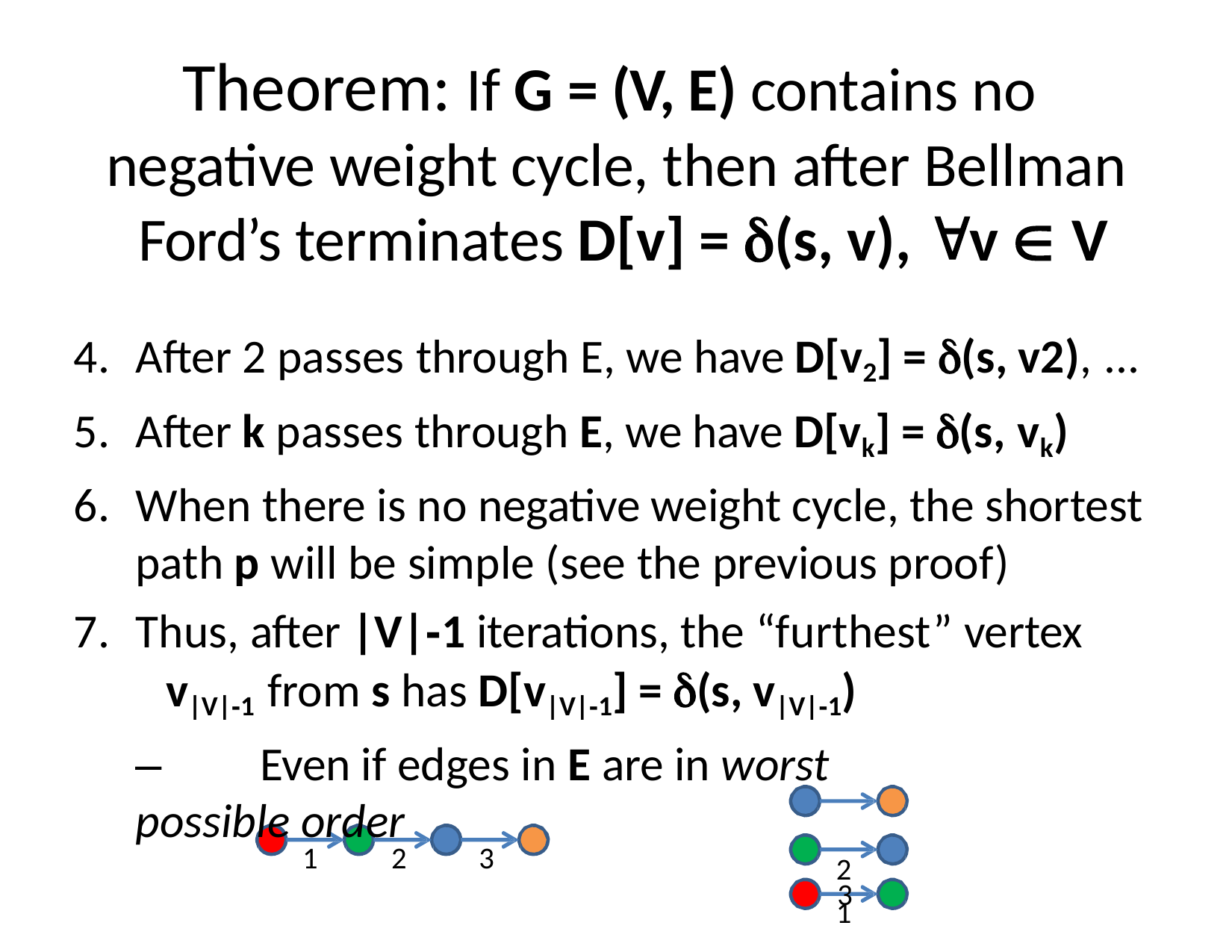

# Theorem: If G = (V, E) contains no  negative weight cycle, then after Bellman  Ford’s terminates D[v] = δ(s, v), ∀v ∈ V
After 2 passes through E, we have D[v2] = δ(s, v2), ...
After k passes through E, we have D[vk] = δ(s, vk)
When there is no negative weight cycle, the shortest  path p will be simple (see the previous proof)
Thus, after |V|‐1 iterations, the “furthest” vertex
v|V|‐1  from s has D[v|V|‐1] = δ(s, v|V|‐1)
–	Even if edges in E are in worst possible order
3

1	2	3

2
1